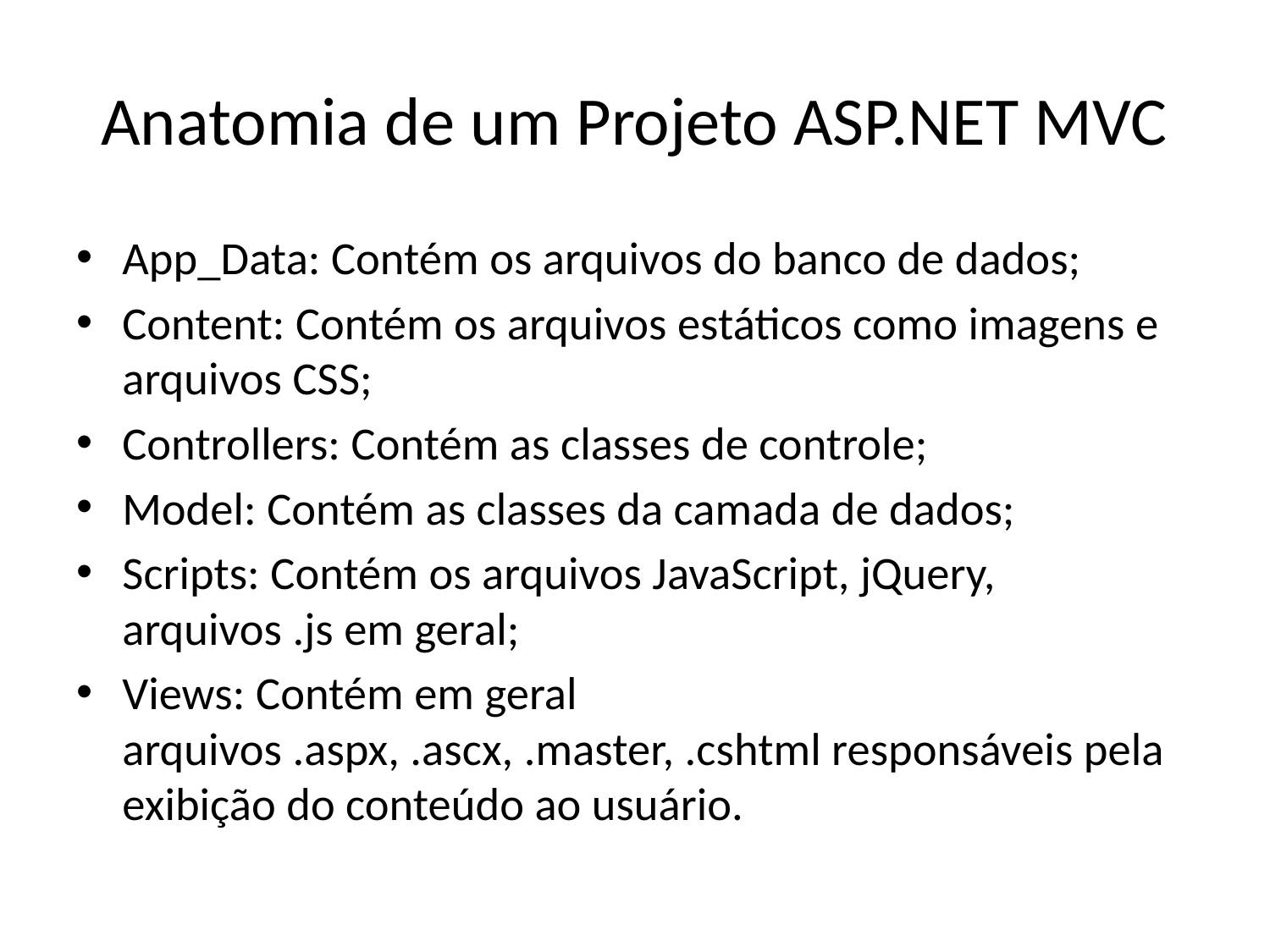

# Anatomia de um Projeto ASP.NET MVC
App_Data: Contém os arquivos do banco de dados;
Content: Contém os arquivos estáticos como imagens e arquivos CSS;
Controllers: Contém as classes de controle;
Model: Contém as classes da camada de dados;
Scripts: Contém os arquivos JavaScript, jQuery, arquivos .js em geral;
Views: Contém em geral arquivos .aspx, .ascx, .master, .cshtml responsáveis pela exibição do conteúdo ao usuário.